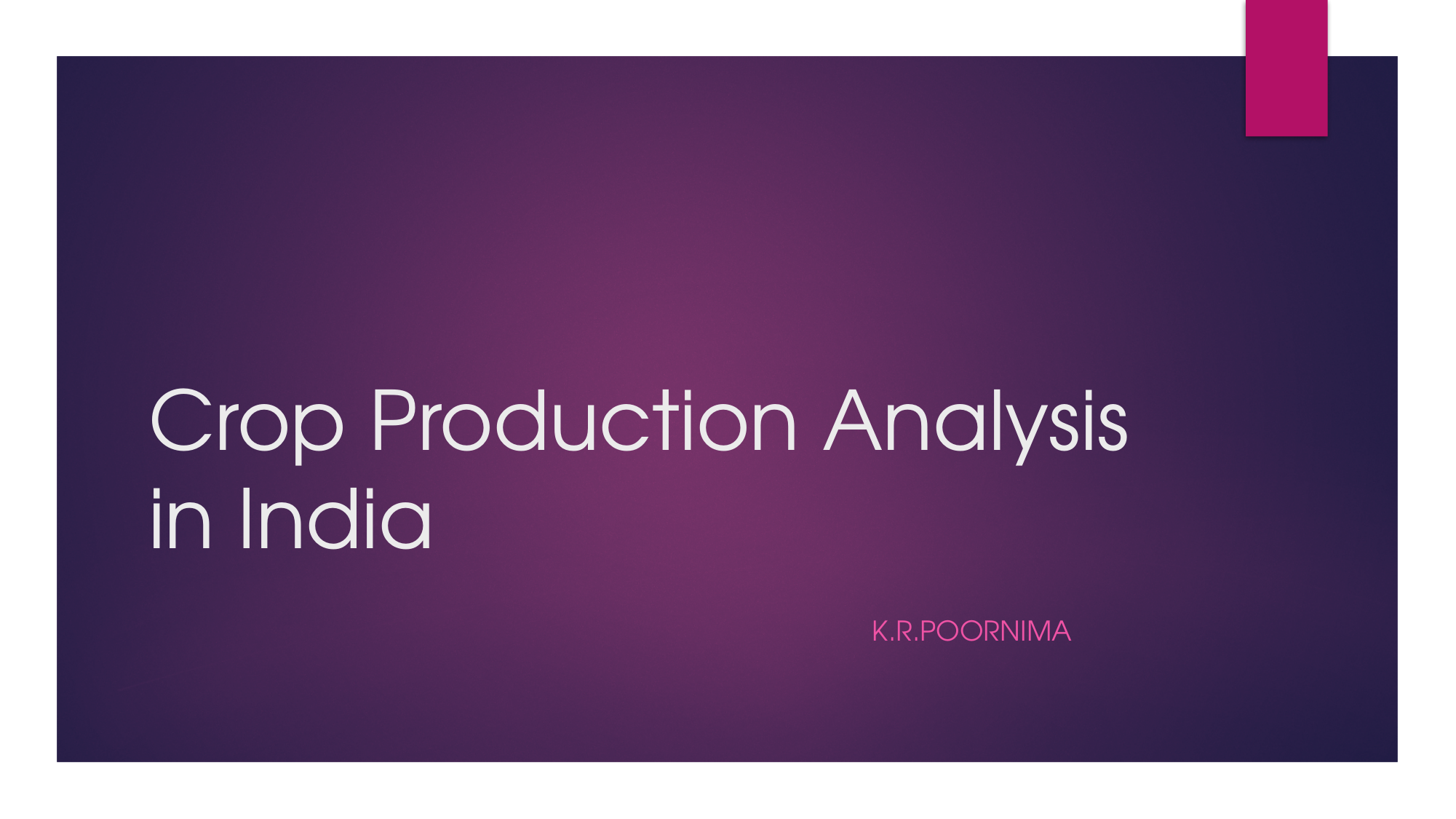

# Crop Production Analysis in India
K.R.POORNIMA